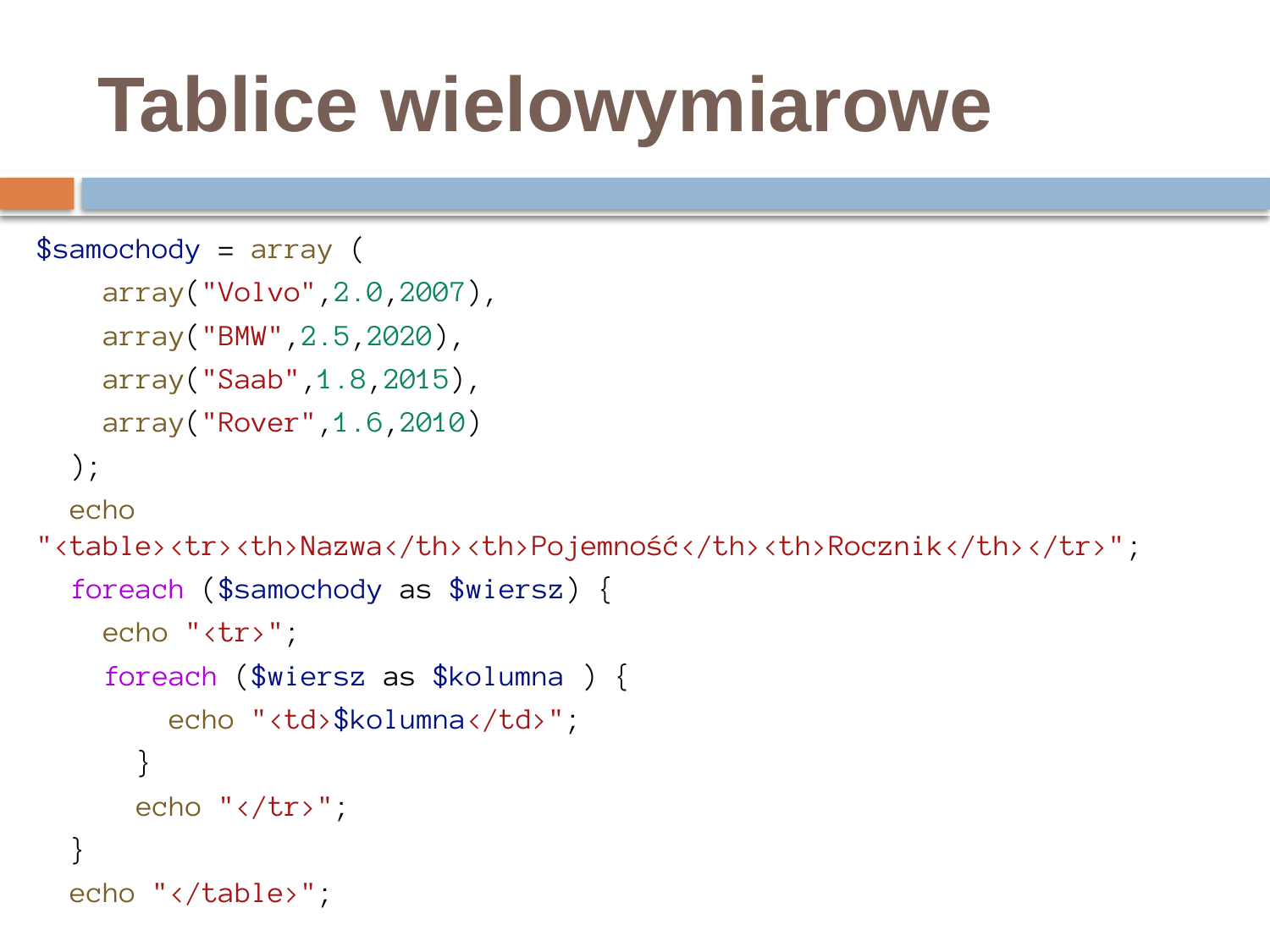

# Tablice wielowymiarowe
$samochody = array (
    array("Volvo",2.0,2007),
    array("BMW",2.5,2020),
    array("Saab",1.8,2015),
    array("Rover",1.6,2010)
  );
  echo "<table><tr><th>Nazwa</th><th>Pojemność</th><th>Rocznik</th></tr>";
  foreach ($samochody as $wiersz) {
    echo "<tr>";
    foreach ($wiersz as $kolumna ) {
        echo "<td>$kolumna</td>";
      }
      echo "</tr>";
  }
  echo "</table>";